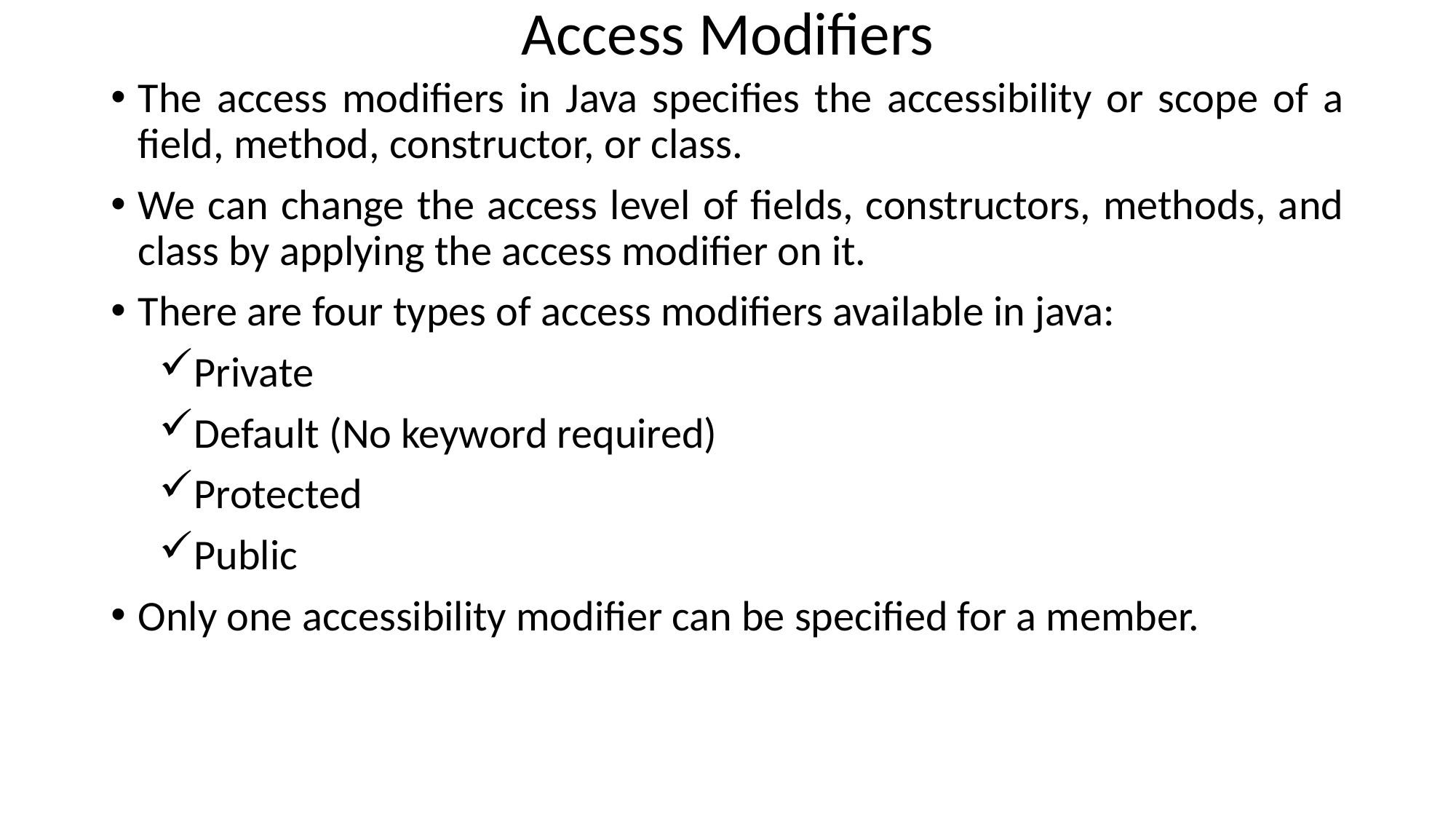

# Access Modifiers
The access modifiers in Java specifies the accessibility or scope of a field, method, constructor, or class.
We can change the access level of fields, constructors, methods, and class by applying the access modifier on it.
There are four types of access modifiers available in java:
Private
Default (No keyword required)
Protected
Public
Only one accessibility modifier can be specified for a member.